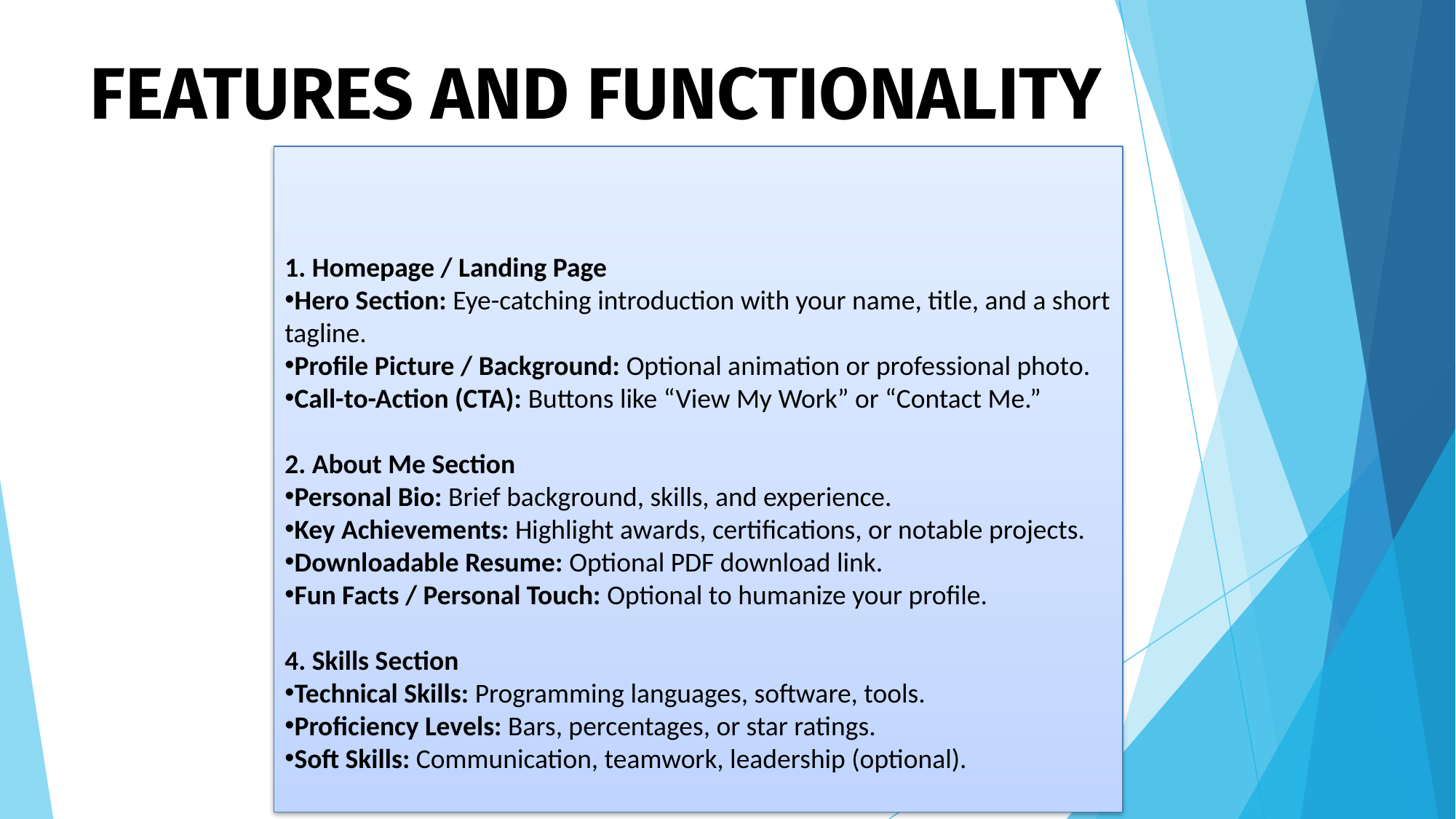

# FEATURES AND FUNCTIONALITY

1. Homepage / Landing Page
Hero Section: Eye-catching introduction with your name, title, and a short tagline.
Profile Picture / Background: Optional animation or professional photo.
Call-to-Action (CTA): Buttons like “View My Work” or “Contact Me.”

2. About Me Section
Personal Bio: Brief background, skills, and experience.
Key Achievements: Highlight awards, certifications, or notable projects.
Downloadable Resume: Optional PDF download link.
Fun Facts / Personal Touch: Optional to humanize your profile.

4. Skills Section
Technical Skills: Programming languages, software, tools.
Proficiency Levels: Bars, percentages, or star ratings.
Soft Skills: Communication, teamwork, leadership (optional).